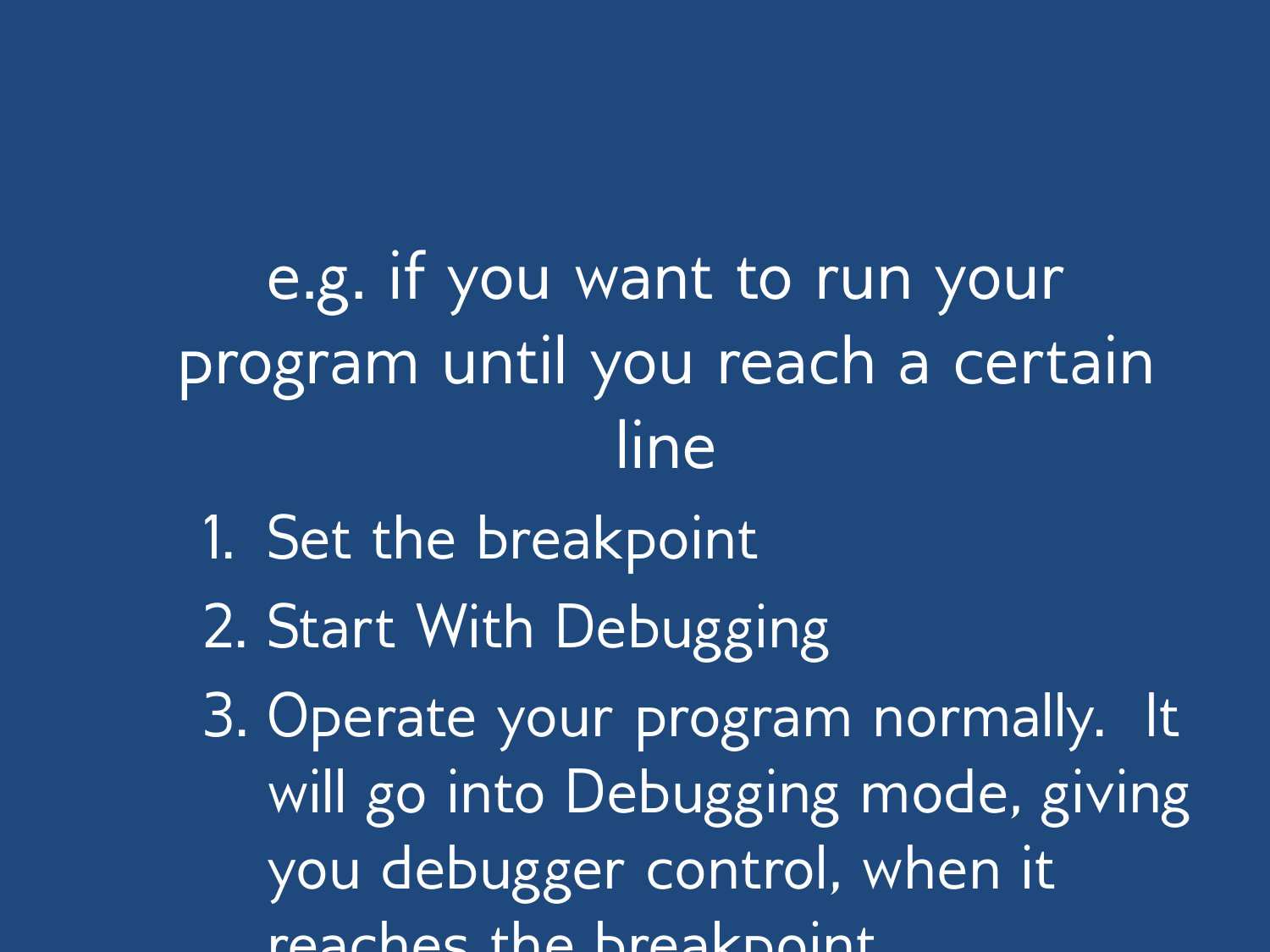

#
e.g. if you want to run your program until you reach a certain line
Set the breakpoint
Start With Debugging
Operate your program normally.  It will go into Debugging mode, giving you debugger control, when it reaches the breakpoint